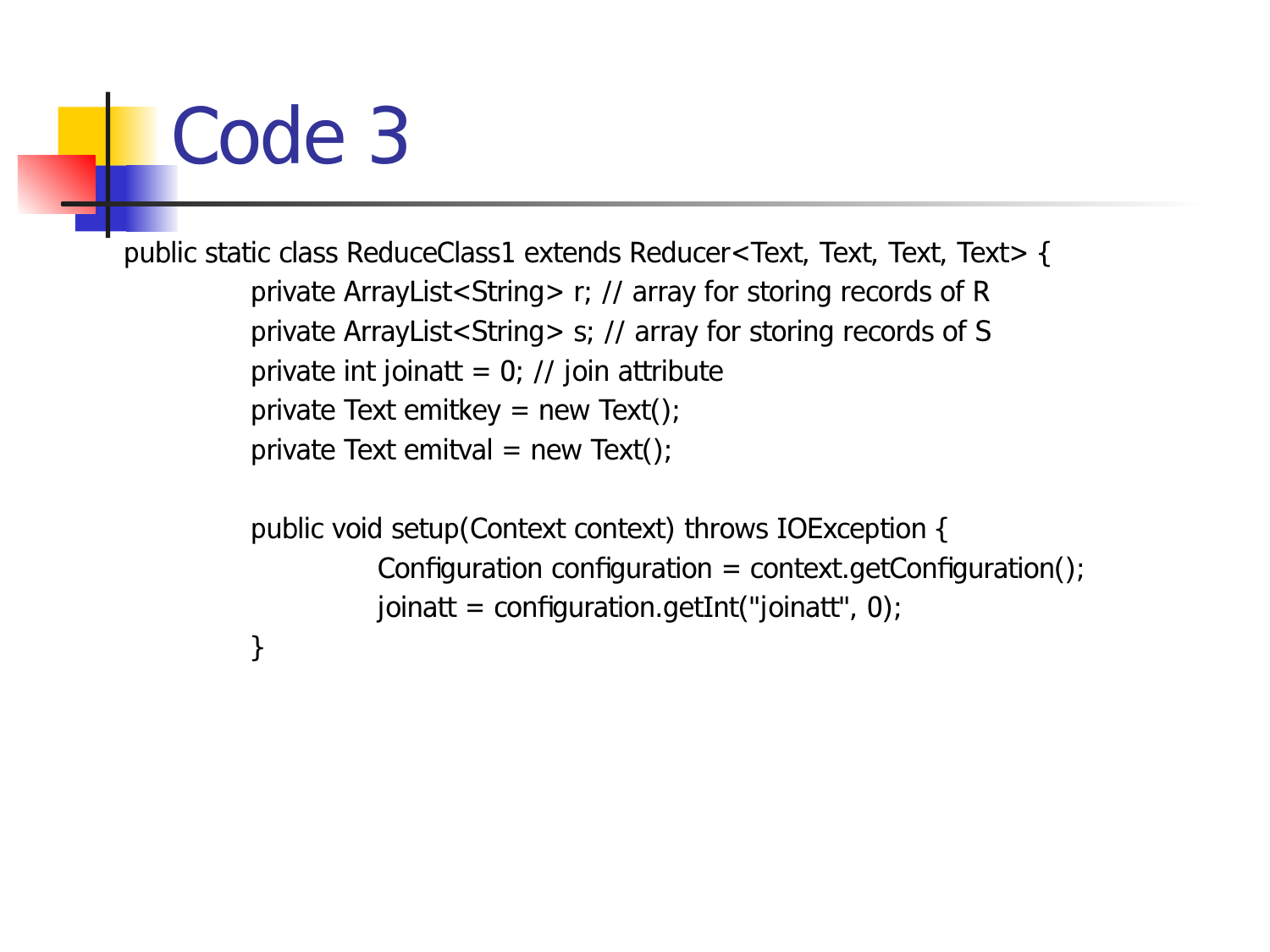

# Code 3
public static class ReduceClass1 extends Reducer<Text, Text, Text, Text> {
	private ArrayList<String> r; // array for storing records of R
	private ArrayList<String> s; // array for storing records of S
	private int joinatt = 0; // join attribute
	private Text emitkey = new Text();
	private Text emitval = new Text();

	public void setup(Context context) throws IOException {
		Configuration configuration = context.getConfiguration();
		joinatt = configuration.getInt("joinatt", 0);
	}